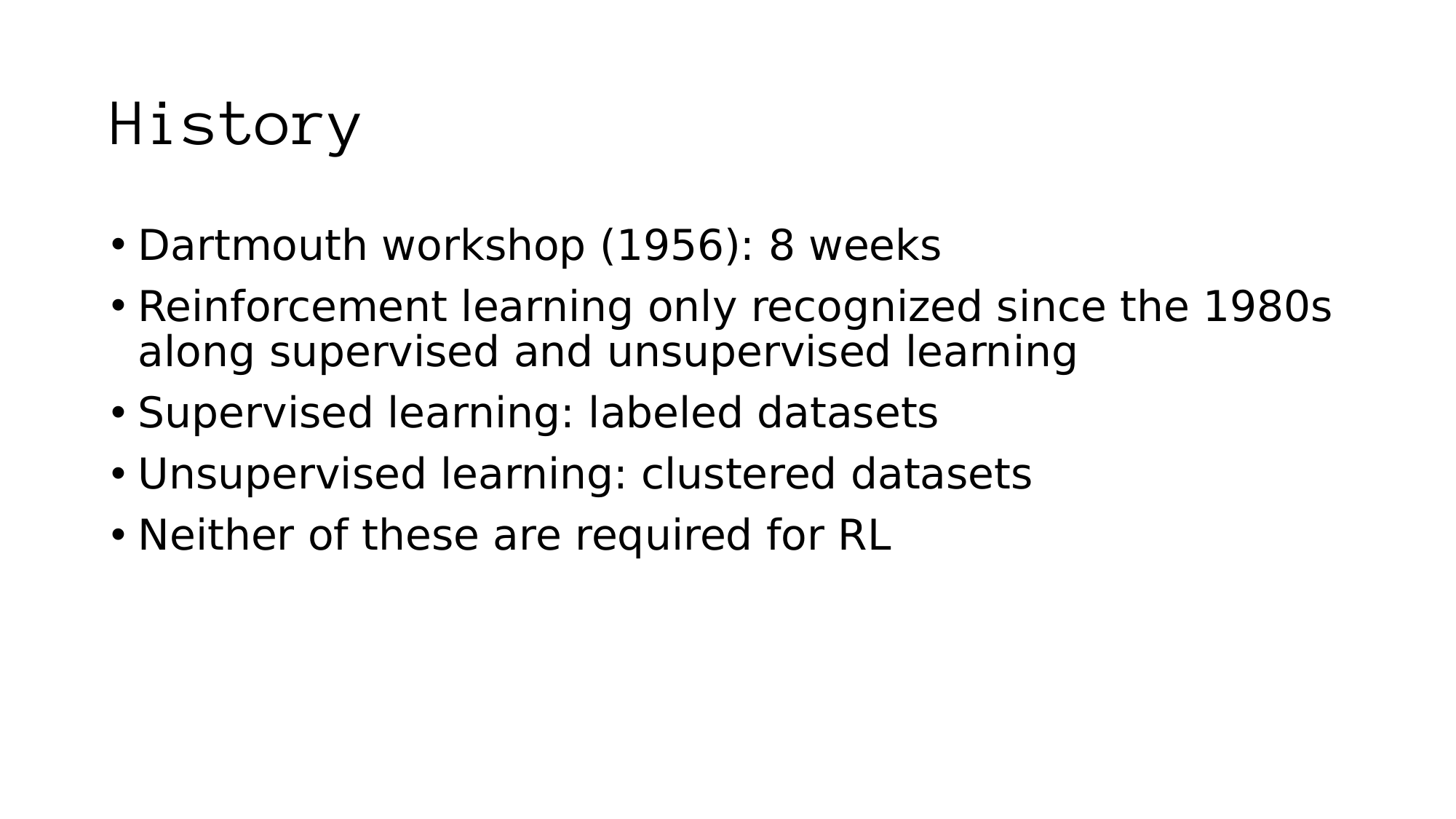

# History
Dartmouth workshop (1956): 8 weeks
Reinforcement learning only recognized since the 1980s along supervised and unsupervised learning
Supervised learning: labeled datasets
Unsupervised learning: clustered datasets
Neither of these are required for RL